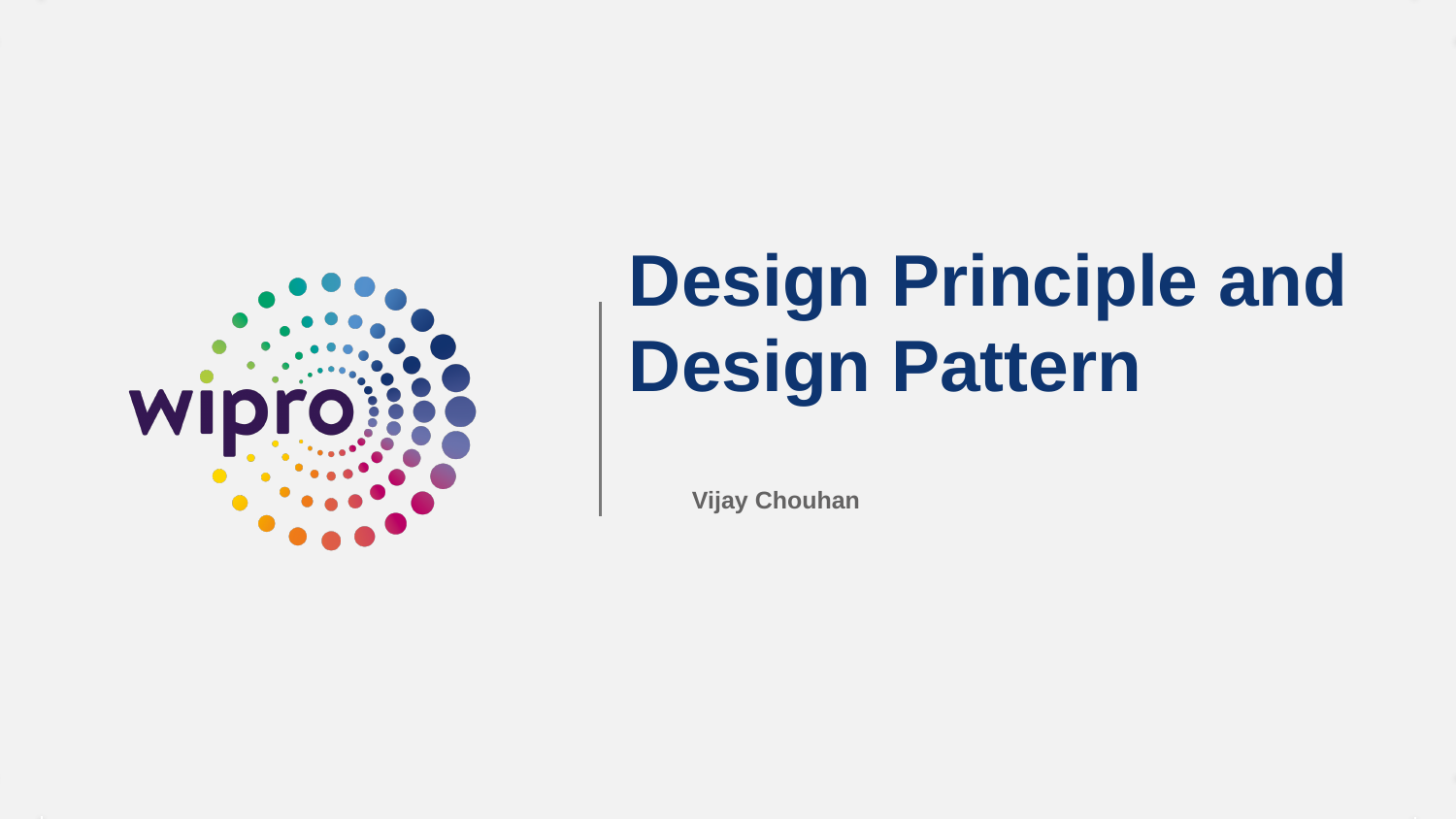

# Design Principle and Design Pattern
 Vijay Chouhan